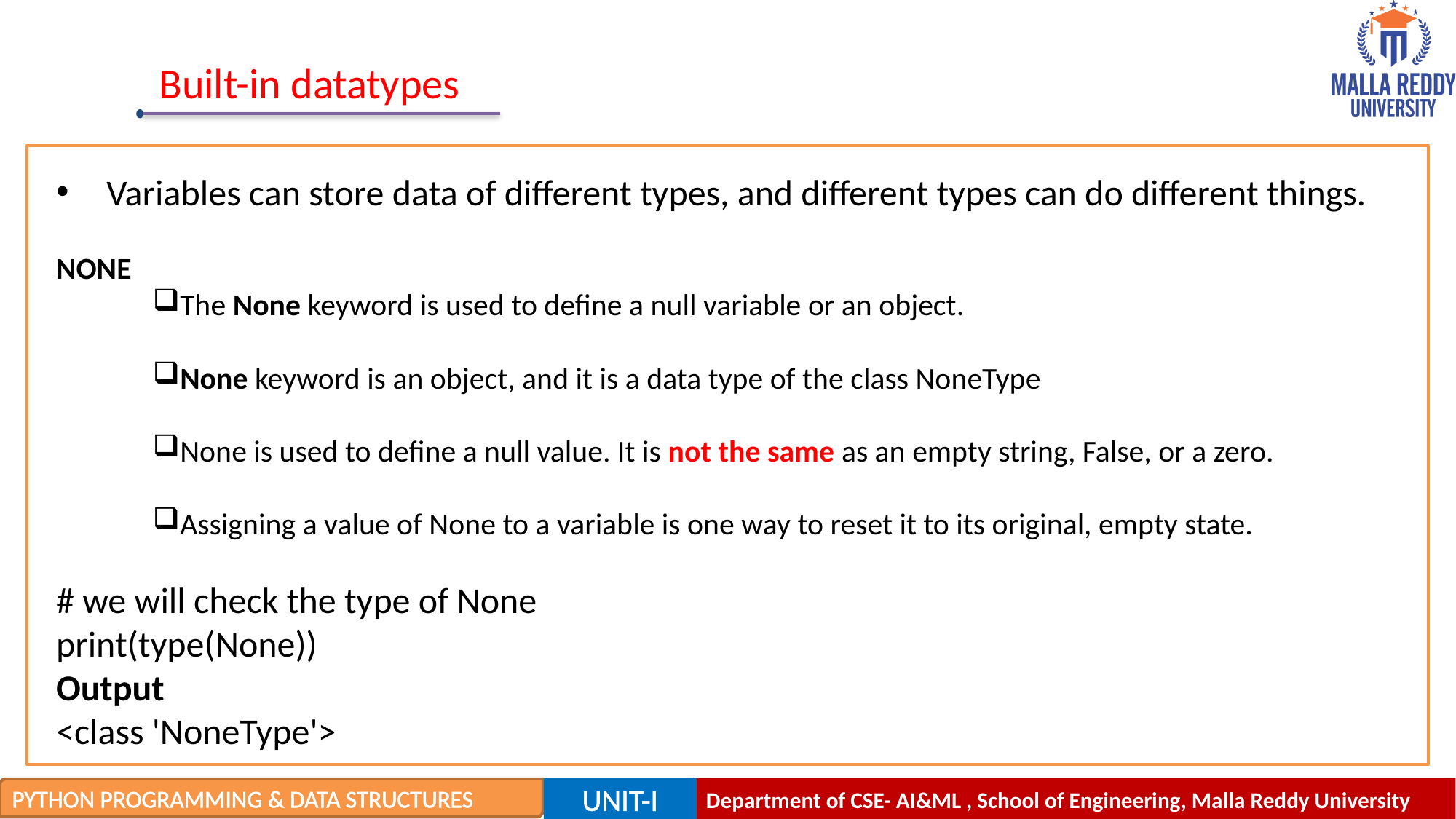

# Built-in datatypes

   Variables can store data of different types, and different types can do different things.

NONE
The None keyword is used to define a null variable or an object.

None keyword is an object, and it is a data type of the class NoneType

None is used to define a null value. It is not the same as an empty string, False, or a zero.

Assigning a value of None to a variable is one way to reset it to its original, empty state.

# we will check the type of None
print(type(None))
Output
<class 'NoneType'>